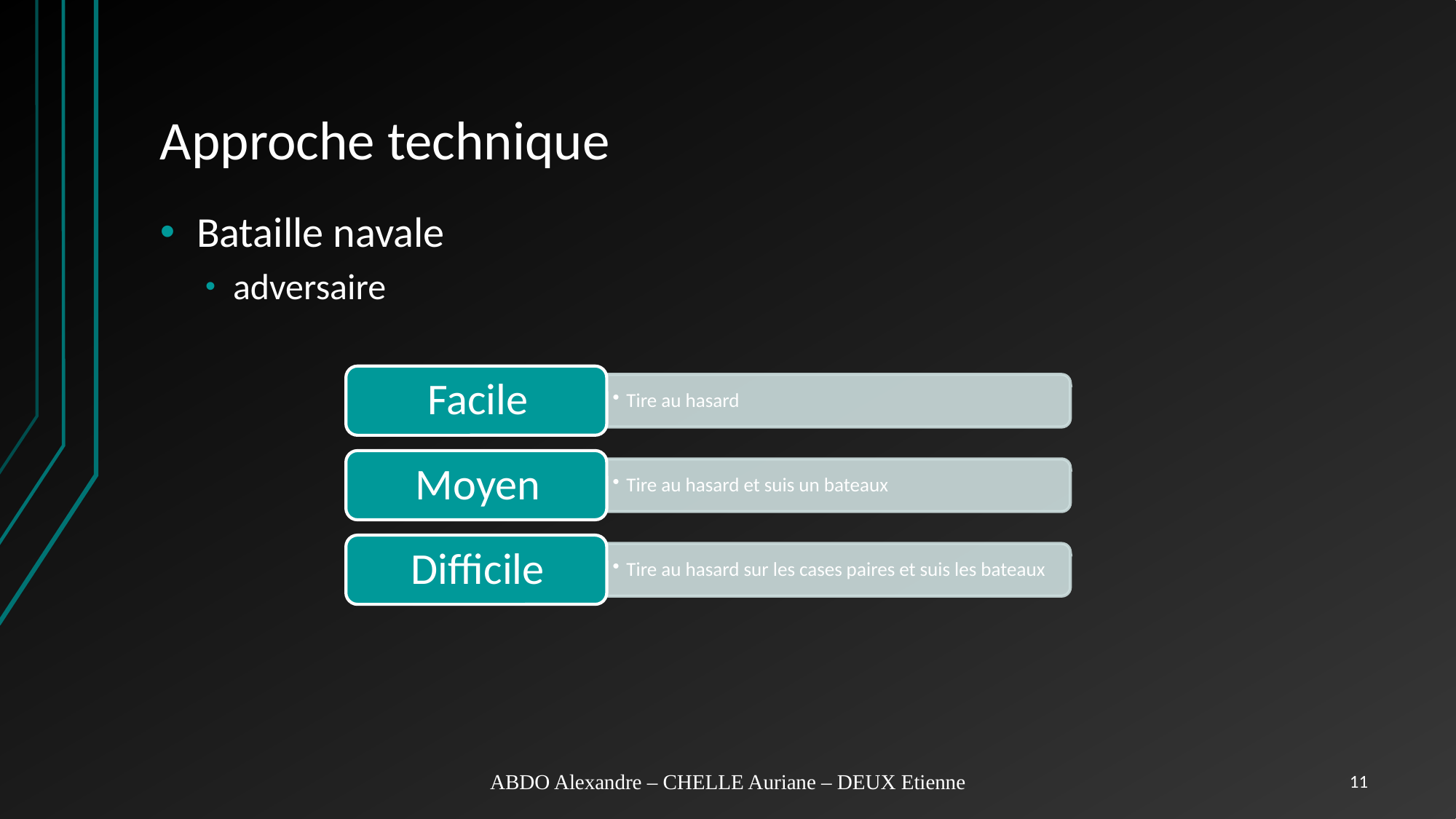

# Approche technique
Bataille navale
adversaire
Tire au hasard
Facile
Tire au hasard et suis un bateaux
Moyen
Tire au hasard sur les cases paires et suis les bateaux
Difficile
ABDO Alexandre – CHELLE Auriane – DEUX Etienne
11